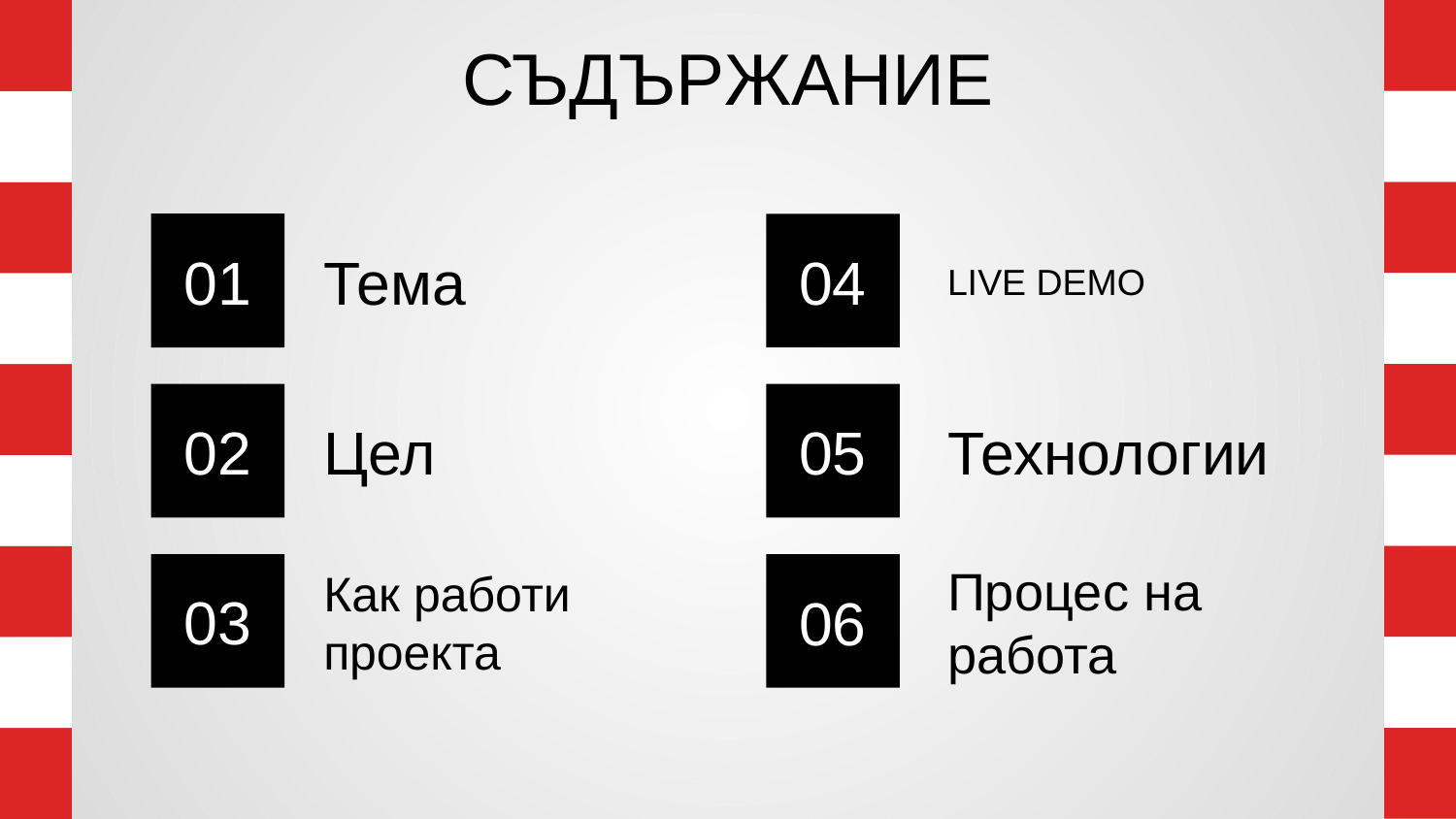

# СЪДЪРЖАНИЕ
01
LIVE DEMO
Тема
04
02
Цел
05
Технологии
03
06
Как работи проекта
Процес на работа